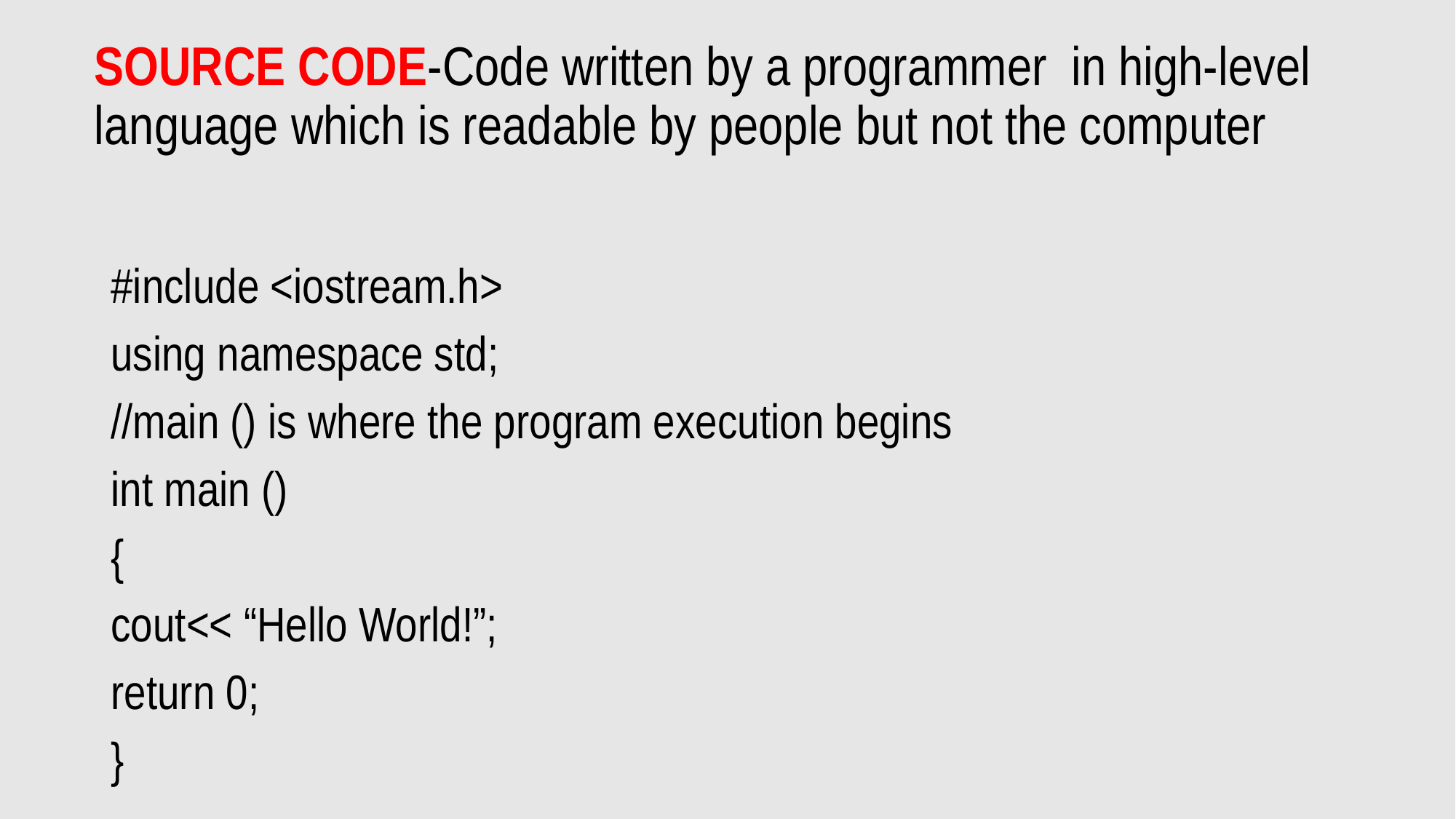

# SOURCE CODE-Code written by a programmer  in high-level language which is readable by people but not the computer

#include <iostream.h>
using namespace std;
//main () is where the program execution begins
int main ()
{
cout<< “Hello World!”;
return 0;
}